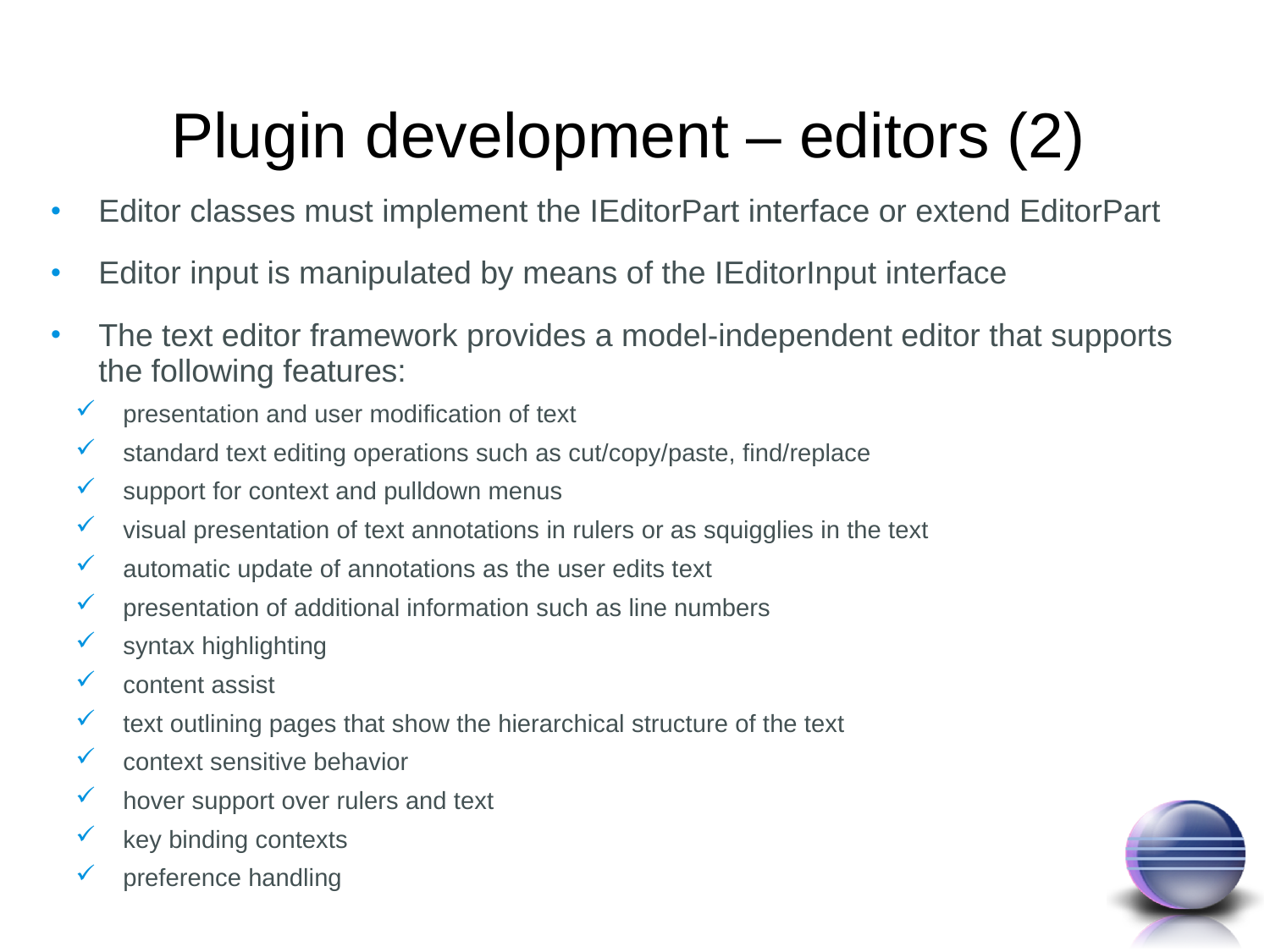

# Plugin development – editors (2)
Editor classes must implement the IEditorPart interface or extend EditorPart
Editor input is manipulated by means of the IEditorInput interface
The text editor framework provides a model-independent editor that supports the following features:
presentation and user modification of text
standard text editing operations such as cut/copy/paste, find/replace
support for context and pulldown menus
visual presentation of text annotations in rulers or as squigglies in the text
automatic update of annotations as the user edits text
presentation of additional information such as line numbers
syntax highlighting
content assist
text outlining pages that show the hierarchical structure of the text
context sensitive behavior
hover support over rulers and text
key binding contexts
preference handling